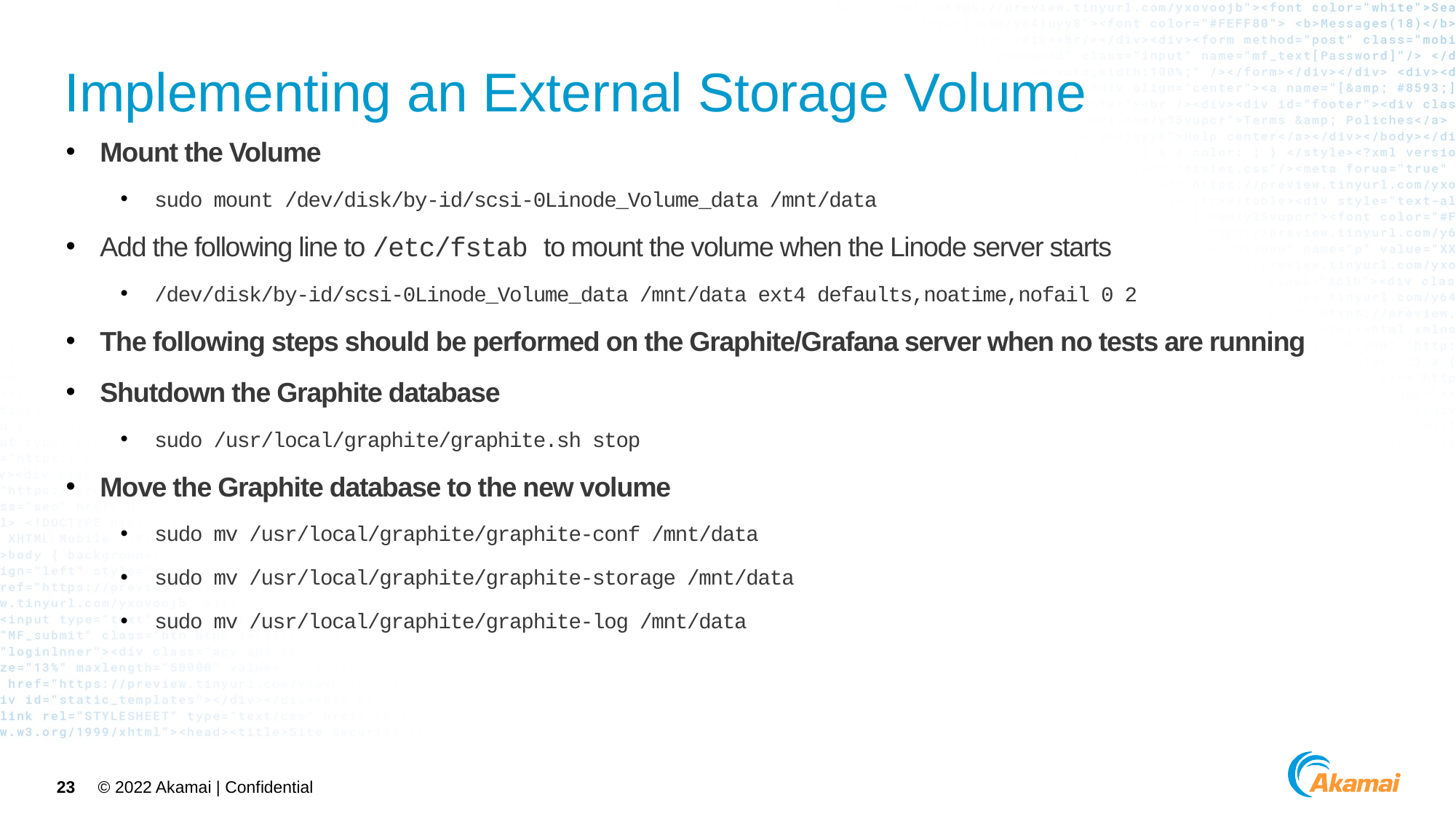

# Implementing an External Storage Volume
Mount the Volume
sudo mount /dev/disk/by-id/scsi-0Linode_Volume_data /mnt/data
Add the following line to /etc/fstab to mount the volume when the Linode server starts
/dev/disk/by-id/scsi-0Linode_Volume_data /mnt/data ext4 defaults,noatime,nofail 0 2
The following steps should be performed on the Graphite/Grafana server when no tests are running
Shutdown the Graphite database
sudo /usr/local/graphite/graphite.sh stop
Move the Graphite database to the new volume
sudo mv /usr/local/graphite/graphite-conf /mnt/data
sudo mv /usr/local/graphite/graphite-storage /mnt/data
sudo mv /usr/local/graphite/graphite-log /mnt/data